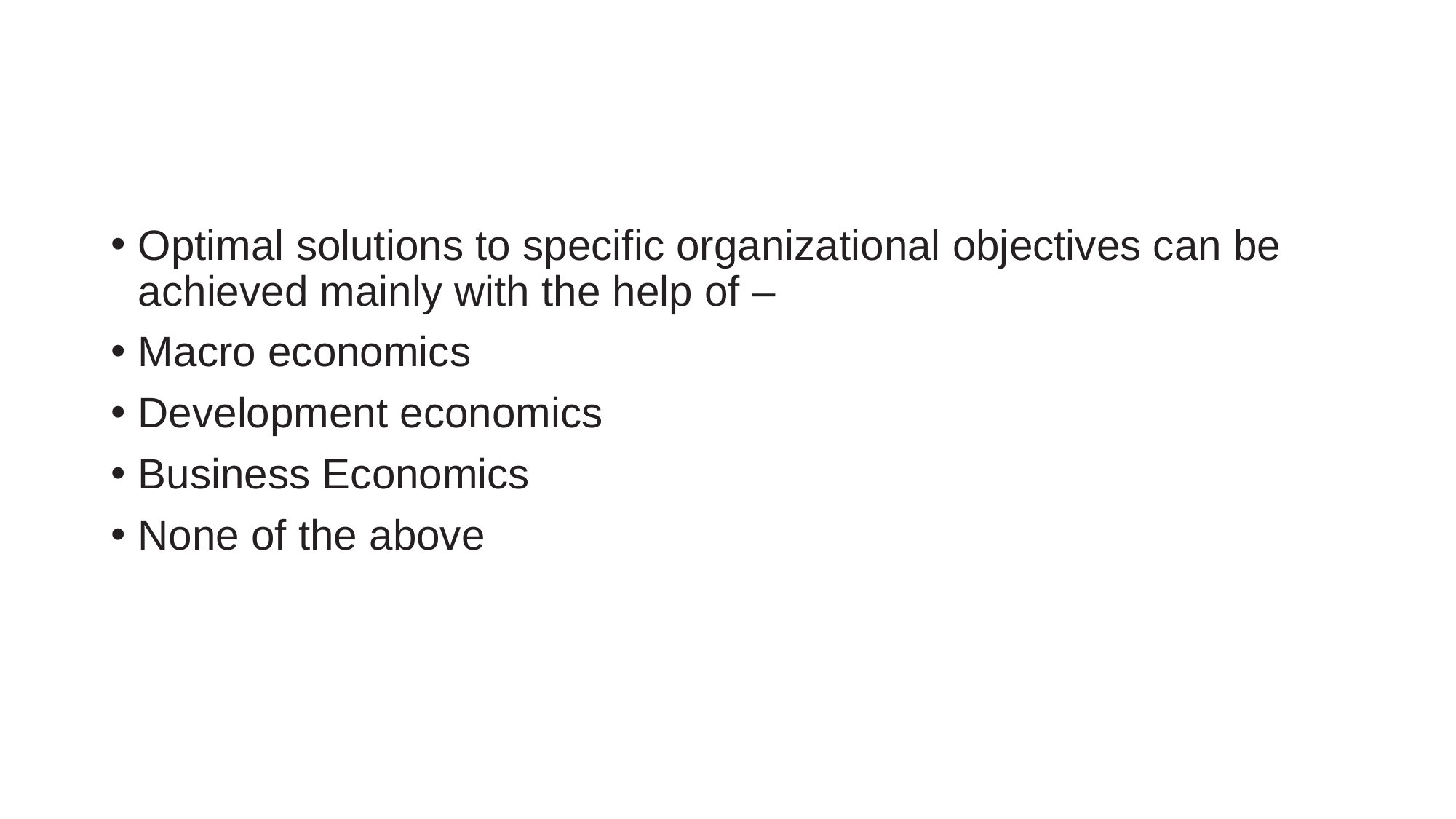

#
Optimal solutions to specific organizational objectives can be achieved mainly with the help of –
Macro economics
Development economics
Business Economics
None of the above